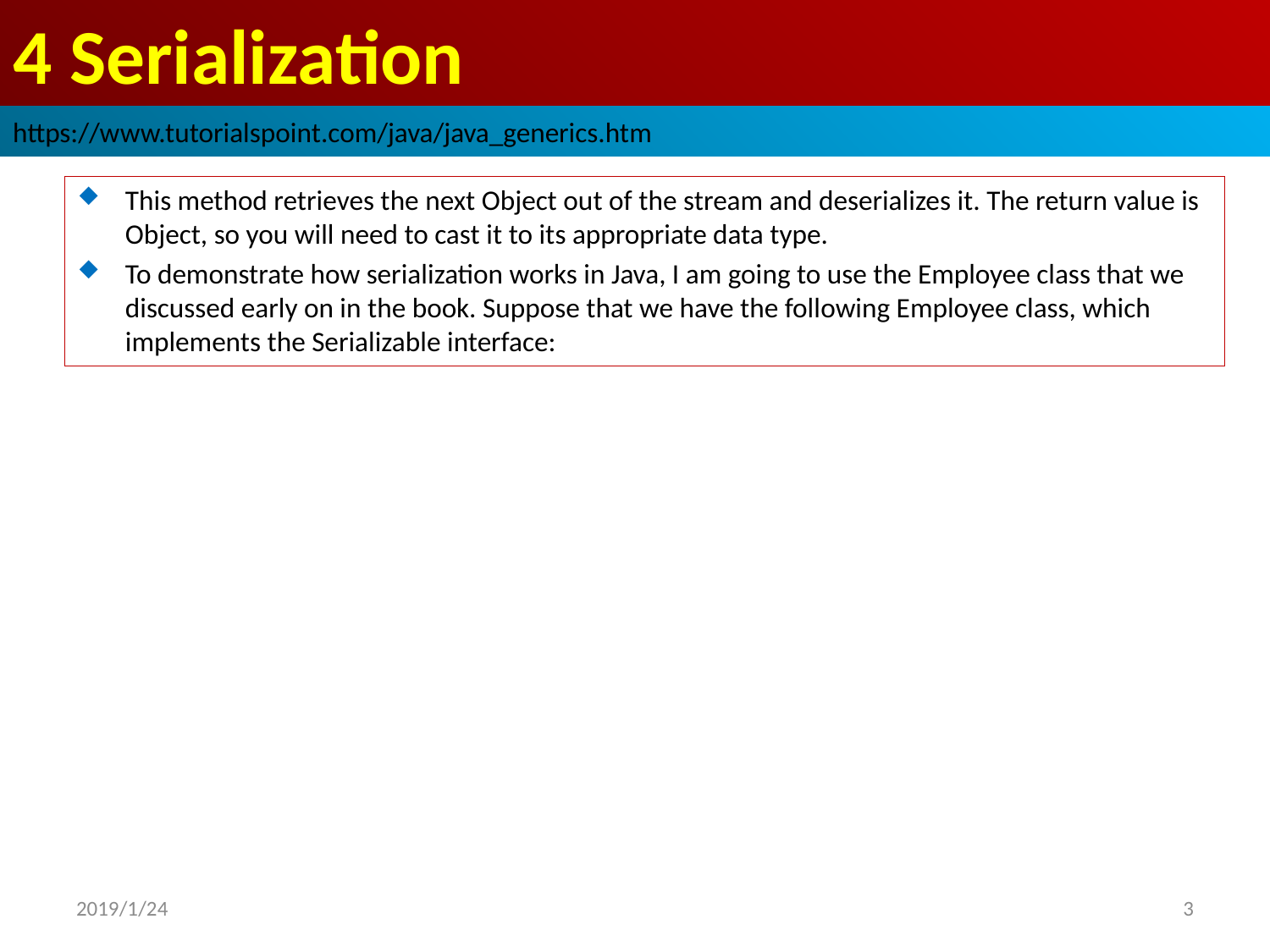

# 4 Serialization
https://www.tutorialspoint.com/java/java_generics.htm
This method retrieves the next Object out of the stream and deserializes it. The return value is Object, so you will need to cast it to its appropriate data type.
To demonstrate how serialization works in Java, I am going to use the Employee class that we discussed early on in the book. Suppose that we have the following Employee class, which implements the Serializable interface:
2019/1/24
3